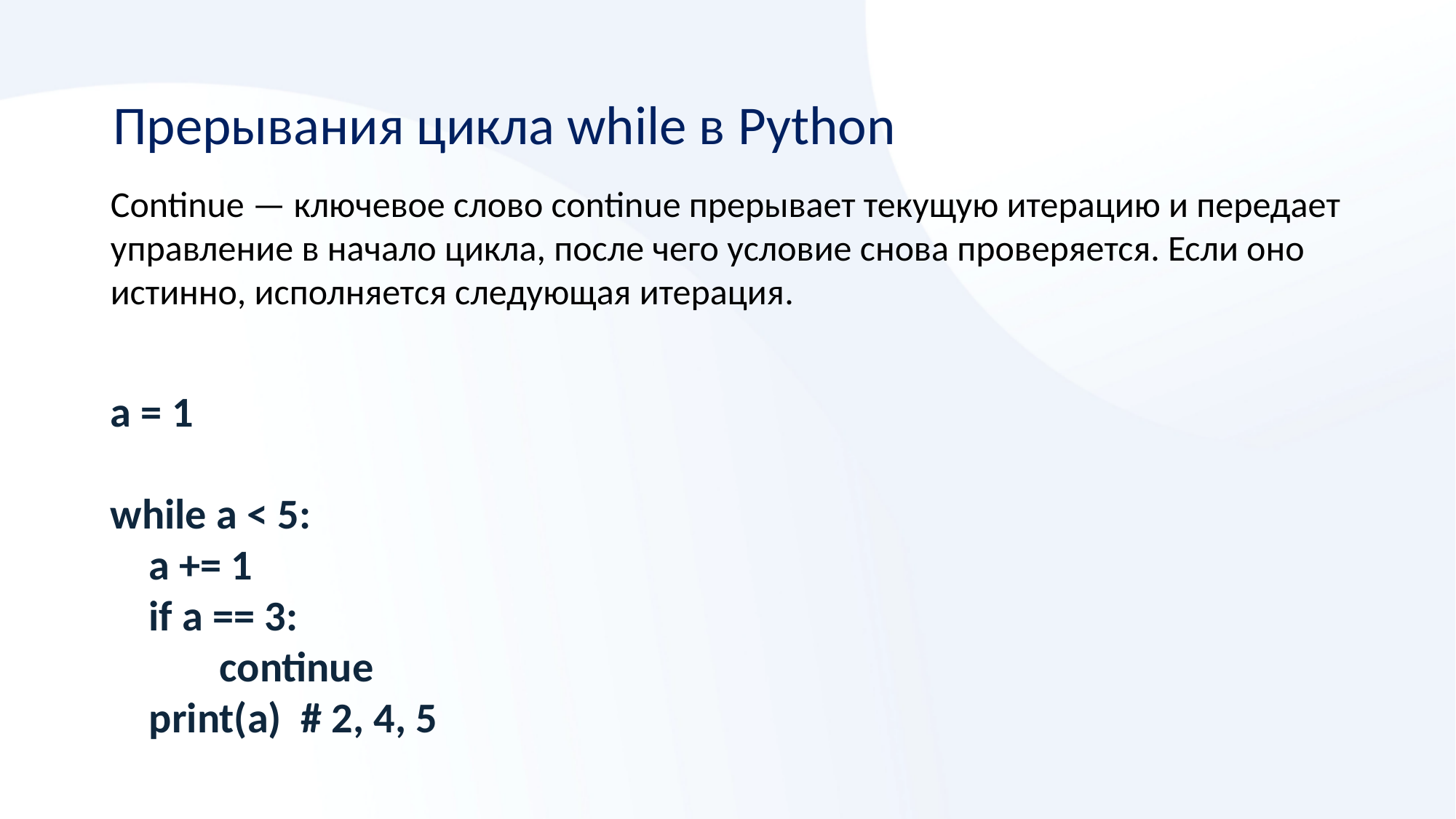

Прерывания цикла while в Python
Continue — ключевое слово continue прерывает текущую итерацию и передает управление в начало цикла, после чего условие снова проверяется. Если оно истинно, исполняется следующая итерация.

a = 1

while a < 5:
    a += 1
    if a == 3:
	continue
    print(a)  # 2, 4, 5